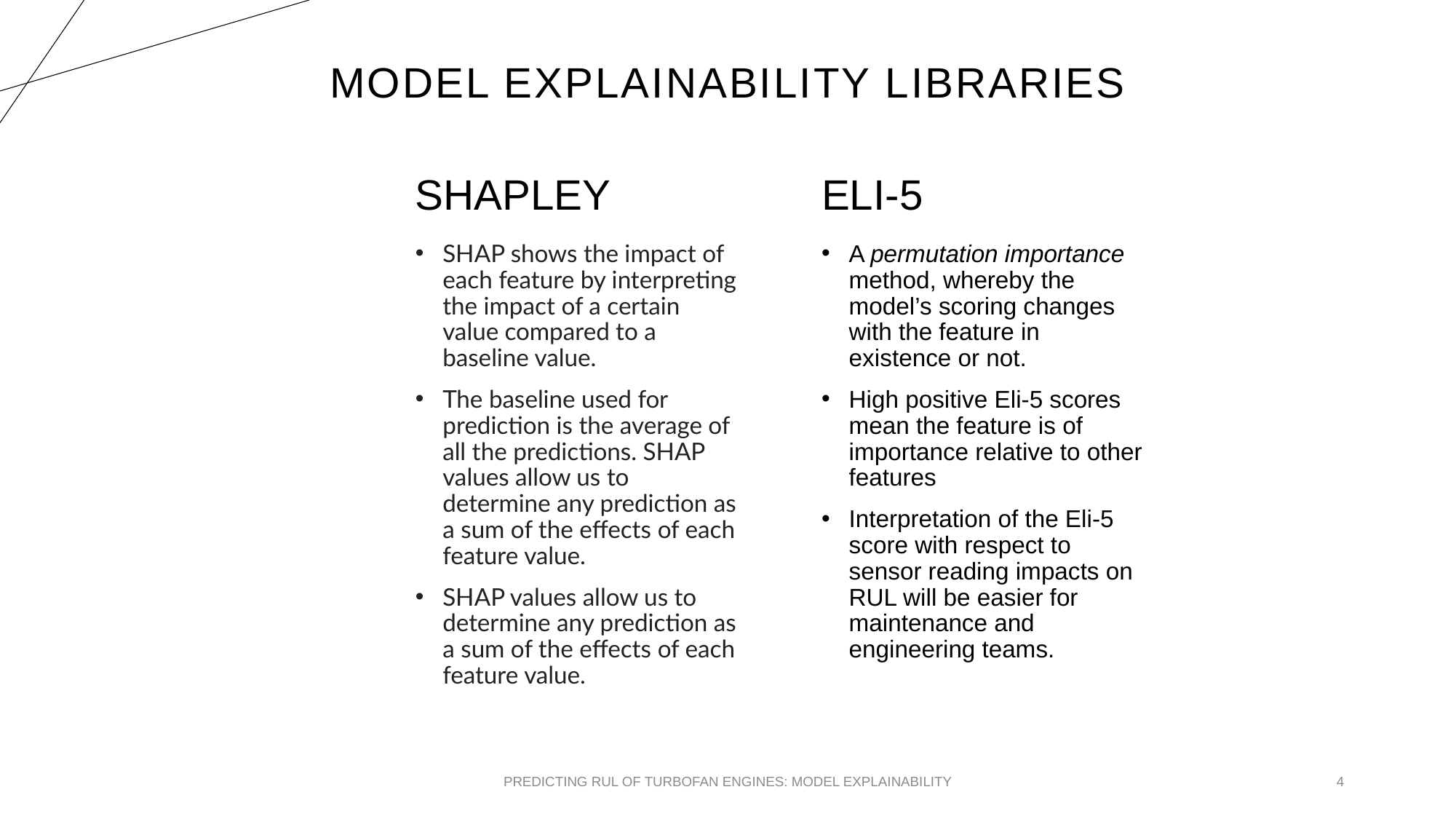

# MODEL EXPLAINABILITY LIBRARIES
SHAPLEY
ELI-5
SHAP shows the impact of each feature by interpreting the impact of a certain value compared to a baseline value.
The baseline used for prediction is the average of all the predictions. SHAP values allow us to determine any prediction as a sum of the effects of each feature value.
SHAP values allow us to determine any prediction as a sum of the effects of each feature value.
A permutation importance method, whereby the model’s scoring changes with the feature in existence or not.
High positive Eli-5 scores mean the feature is of importance relative to other features
Interpretation of the Eli-5 score with respect to sensor reading impacts on RUL will be easier for maintenance and engineering teams.
PREDICTING RUL OF TURBOFAN ENGINES: MODEL EXPLAINABILITY
4